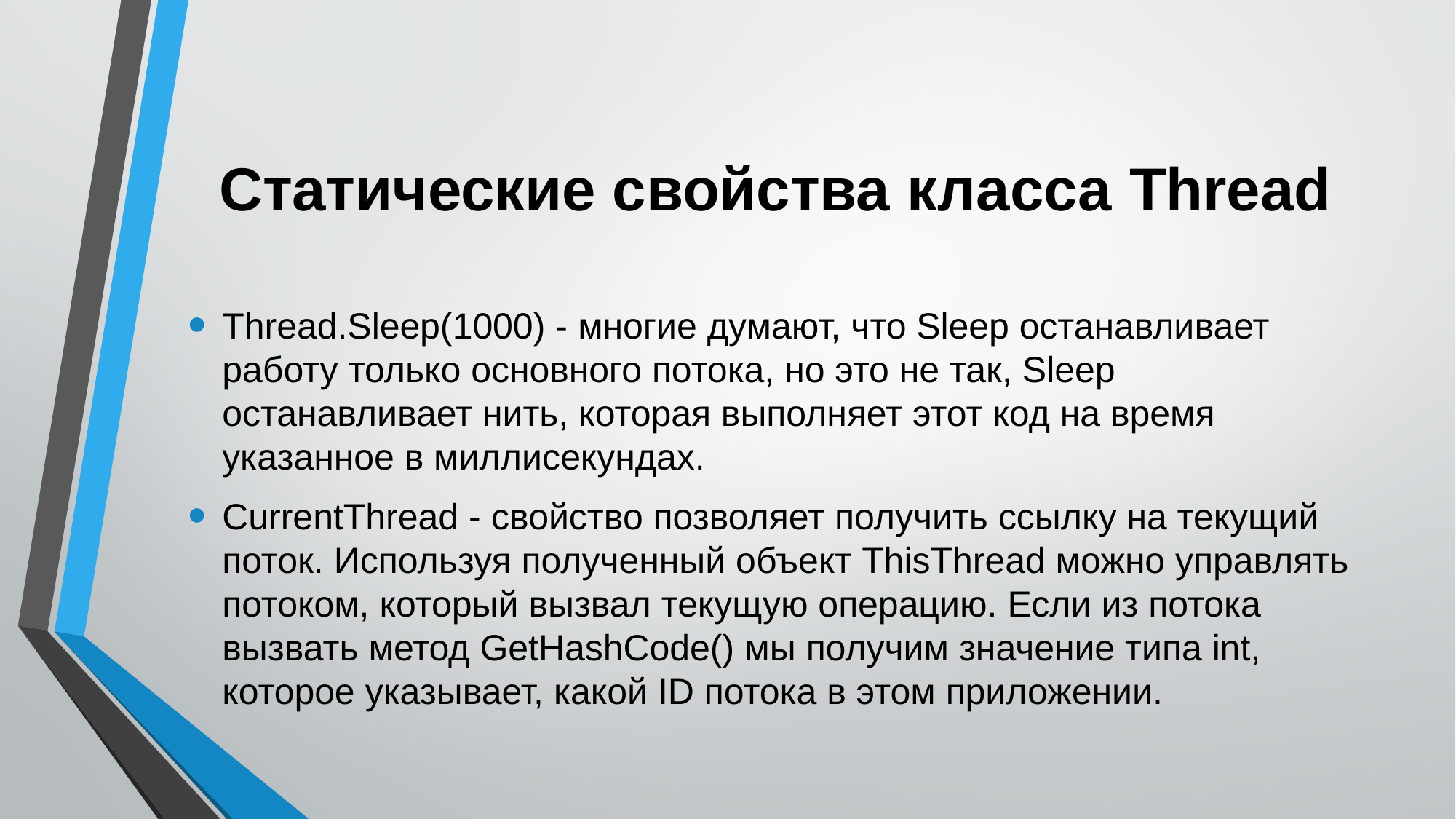

# Статические свойства класса Thread
Thread.Sleep(1000) - многие думают, что Sleep останавливает работу только основного потока, но это не так, Sleep останавливает нить, которая выполняет этот код на время указанное в миллисекундах.
CurrentThread - свойство позволяет получить ссылку на текущий поток. Используя полученный объект ThisThread можно управлять потоком, который вызвал текущую операцию. Если из потока вызвать метод GetHashCode() мы получим значение типа int, которое указывает, какой ID потока в этом приложении.